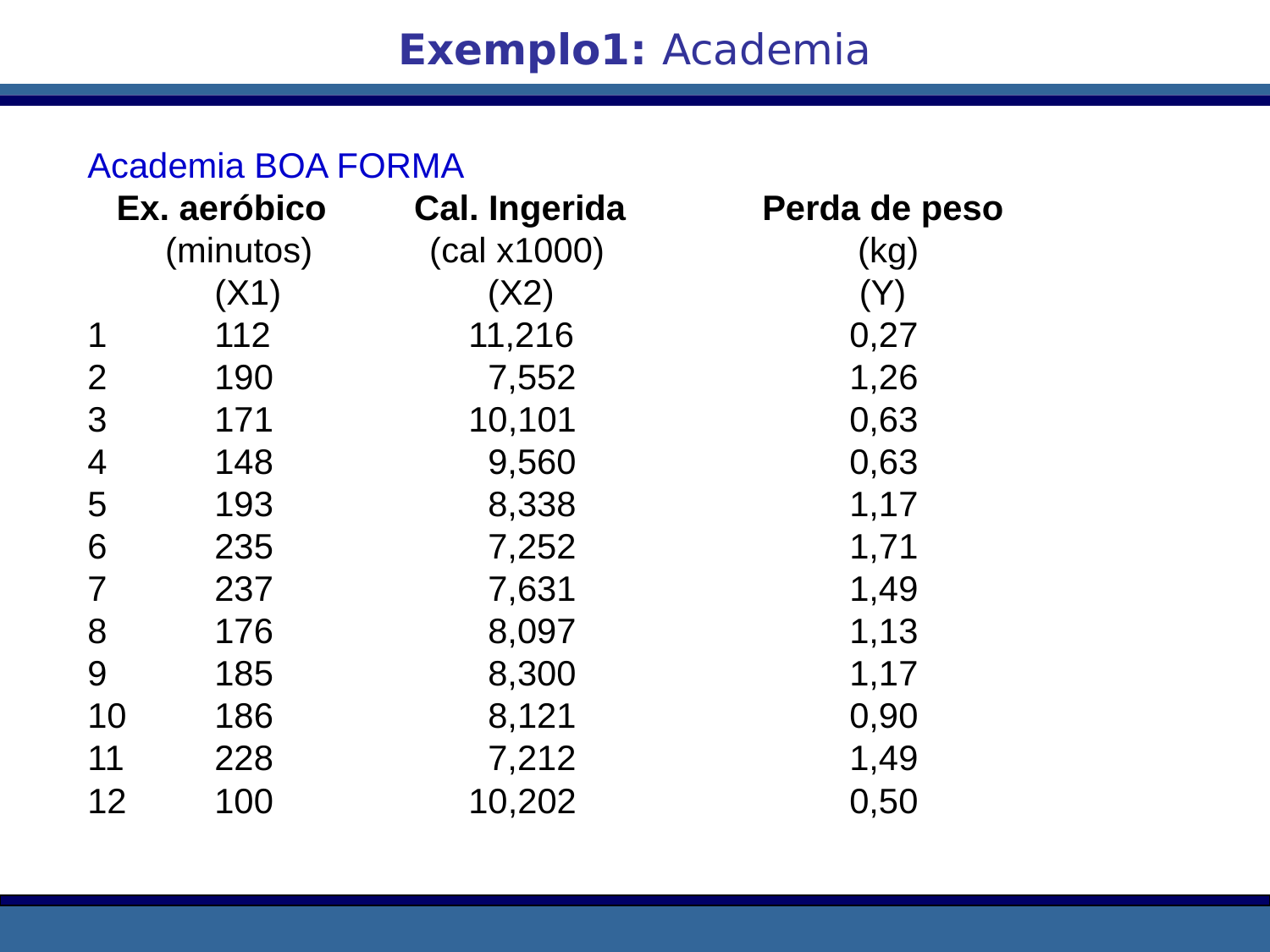

Exemplo1: Academia
Academia BOA FORMA
   Ex. aeróbico         Cal. Ingerida              Perda de peso
        (minutos)            (cal x1000)                          (kg)
	(X1)	               (X2)		  	 (Y)
1	112		11,216			0,27
2	190		  7,552			1,26
3	171		10,101			0,63
4	148		  9,560			0,63
5	193		  8,338			1,17
6	235		  7,252			1,71
7	237		  7,631			1,49
8	176	 	  8,097			1,13
9	185		  8,300			1,17
10	186		  8,121			0,90
11	228		  7,212			1,49
12	100		10,202			0,50